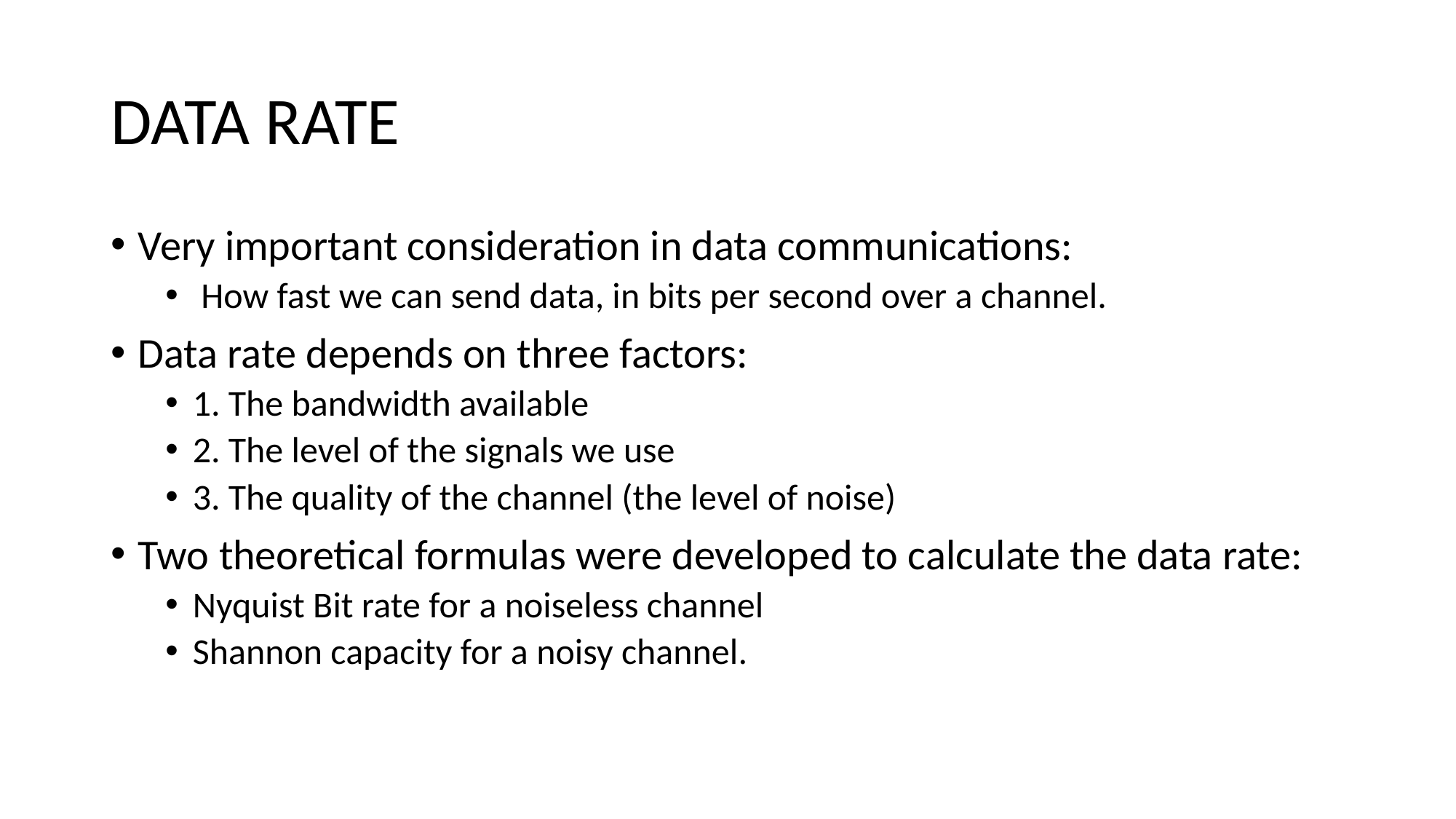

# DATA RATE
Very important consideration in data communications:
 How fast we can send data, in bits per second over a channel.
Data rate depends on three factors:
1. The bandwidth available
2. The level of the signals we use
3. The quality of the channel (the level of noise)
Two theoretical formulas were developed to calculate the data rate:
Nyquist Bit rate for a noiseless channel
Shannon capacity for a noisy channel.